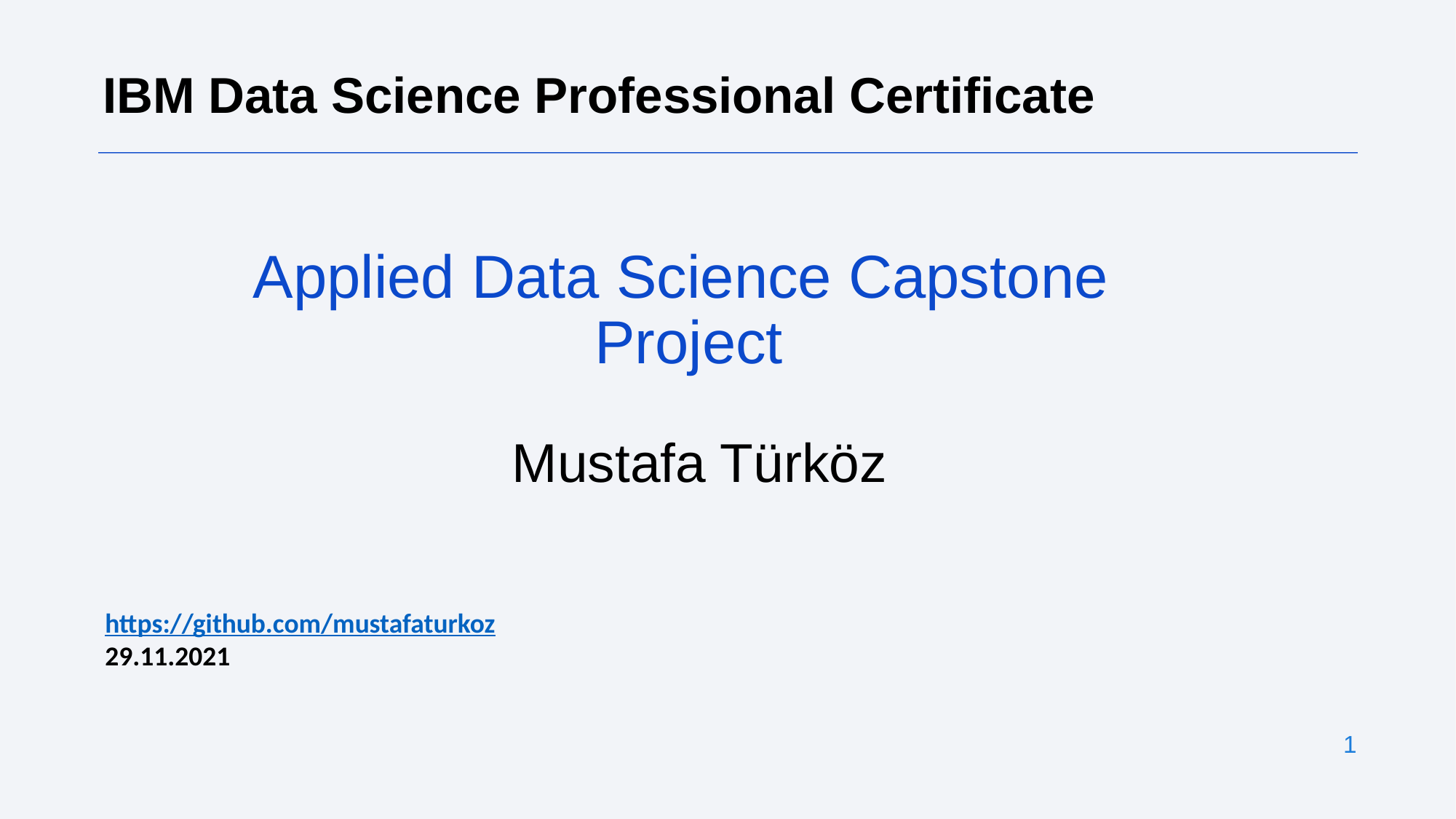

IBM Data Science Professional Certificate
Applied Data Science Capstone
Project

Mustafa Türköz
https://github.com/mustafaturkoz
29.11.2021

1